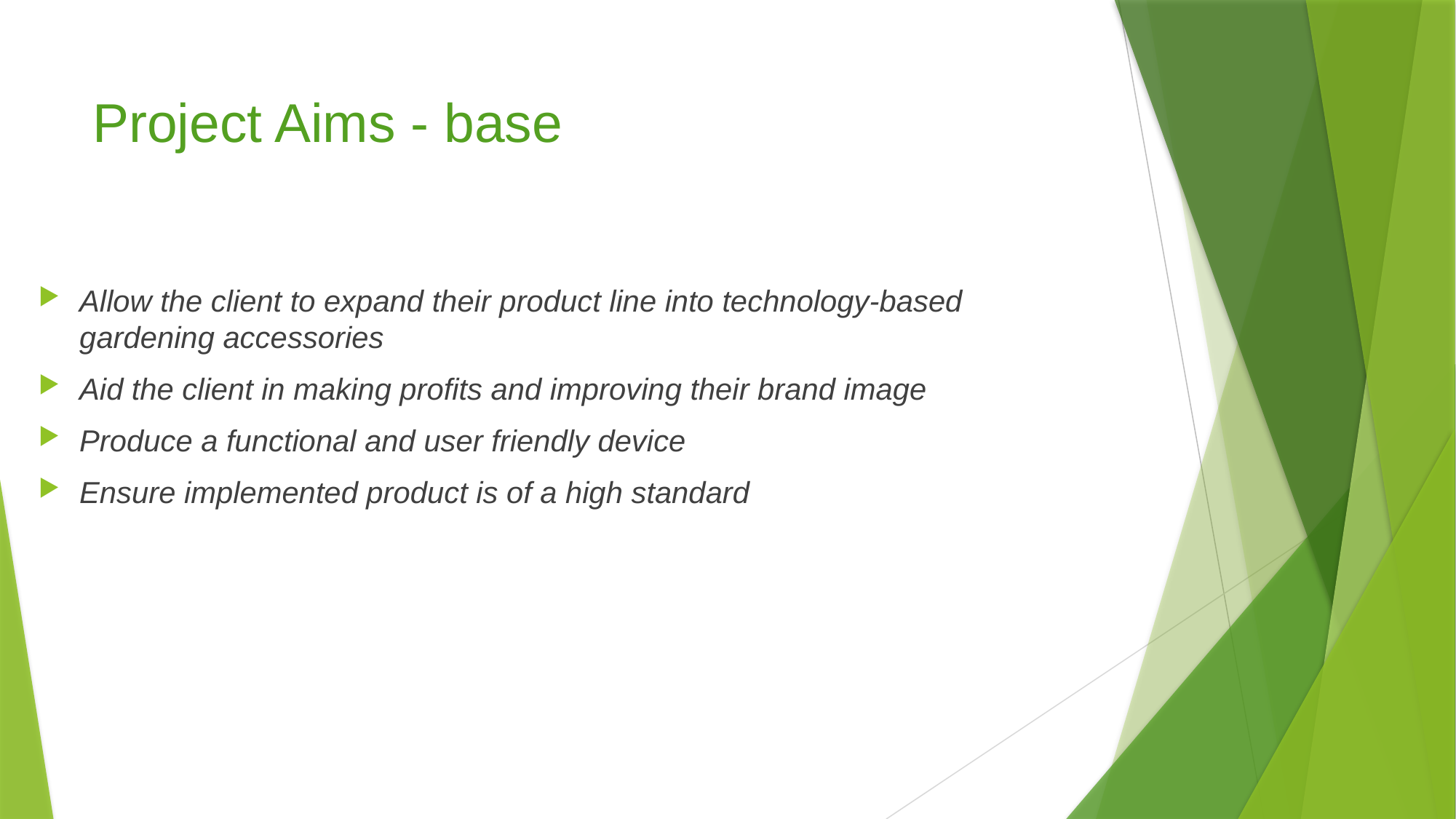

# Project Aims - base
Allow the client to expand their product line into technology-based gardening accessories
Aid the client in making profits and improving their brand image
Produce a functional and user friendly device
Ensure implemented product is of a high standard